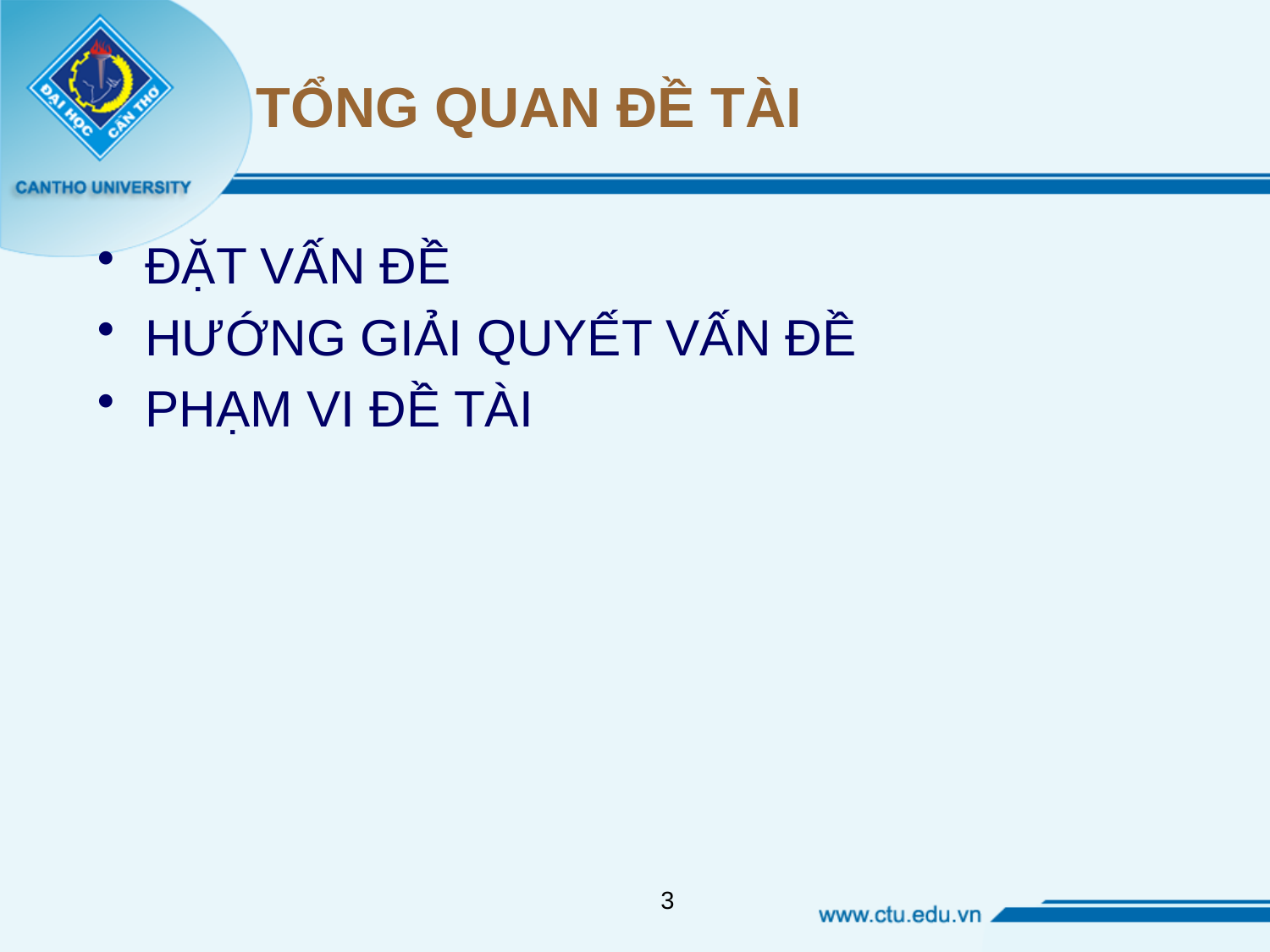

# TỔNG QUAN ĐỀ TÀI
ĐẶT VẤN ĐỀ
HƯỚNG GIẢI QUYẾT VẤN ĐỀ
PHẠM VI ĐỀ TÀI

3